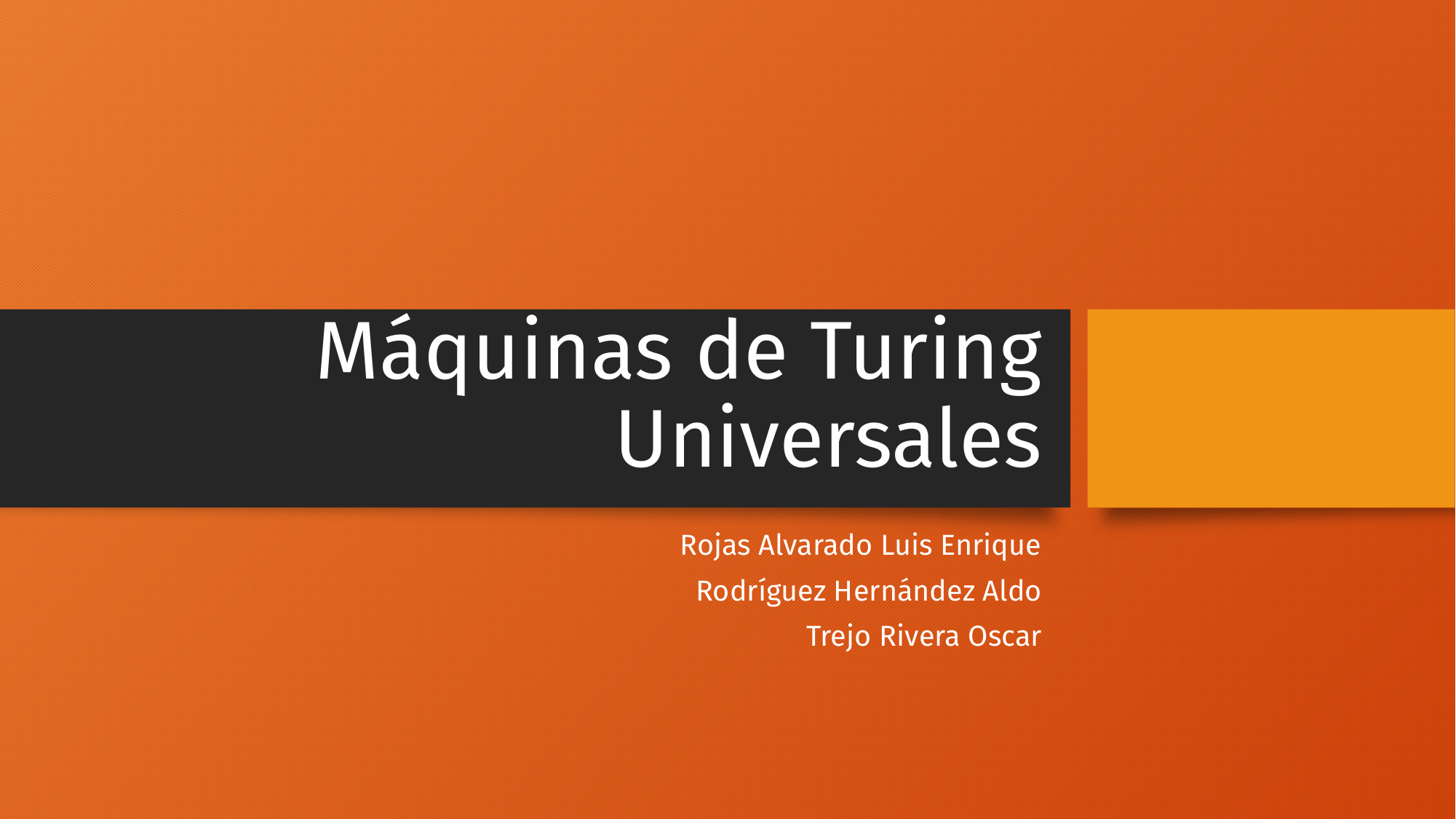

# Máquinas de Turing Universales
Rojas Alvarado Luis Enrique
Rodríguez Hernández Aldo
Trejo Rivera Oscar